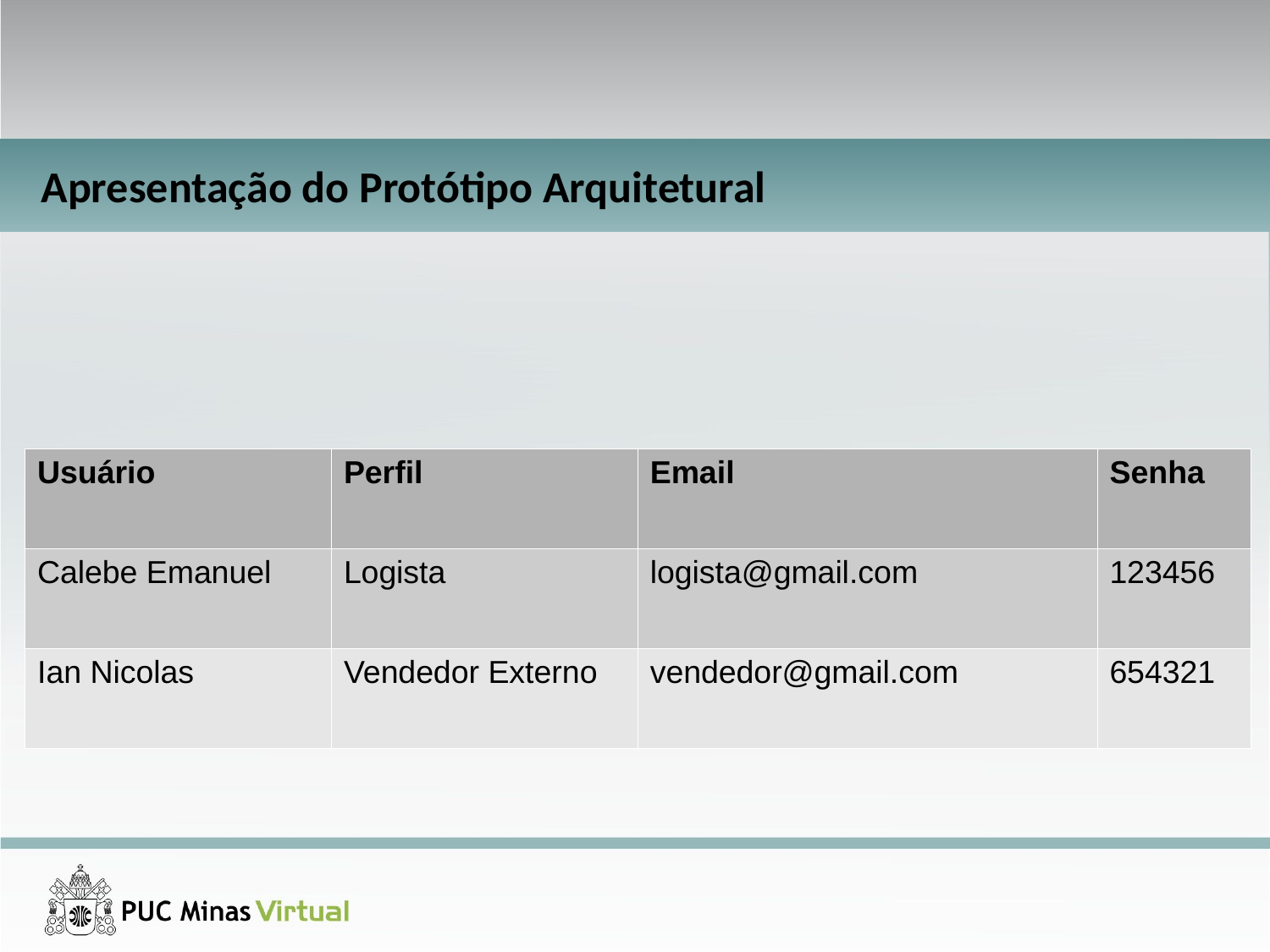

Sistema de Vendas em Drop Shipping

Apresentação do Protótipo Arquitetural

http://loja.com.tayron.com.br

| Usuário | Perfil | Email | Senha |
| --- | --- | --- | --- |
| Calebe Emanuel | Logista | logista@gmail.com | 123456 |
| Ian Nicolas | Vendedor Externo | vendedor@gmail.com | 654321 |